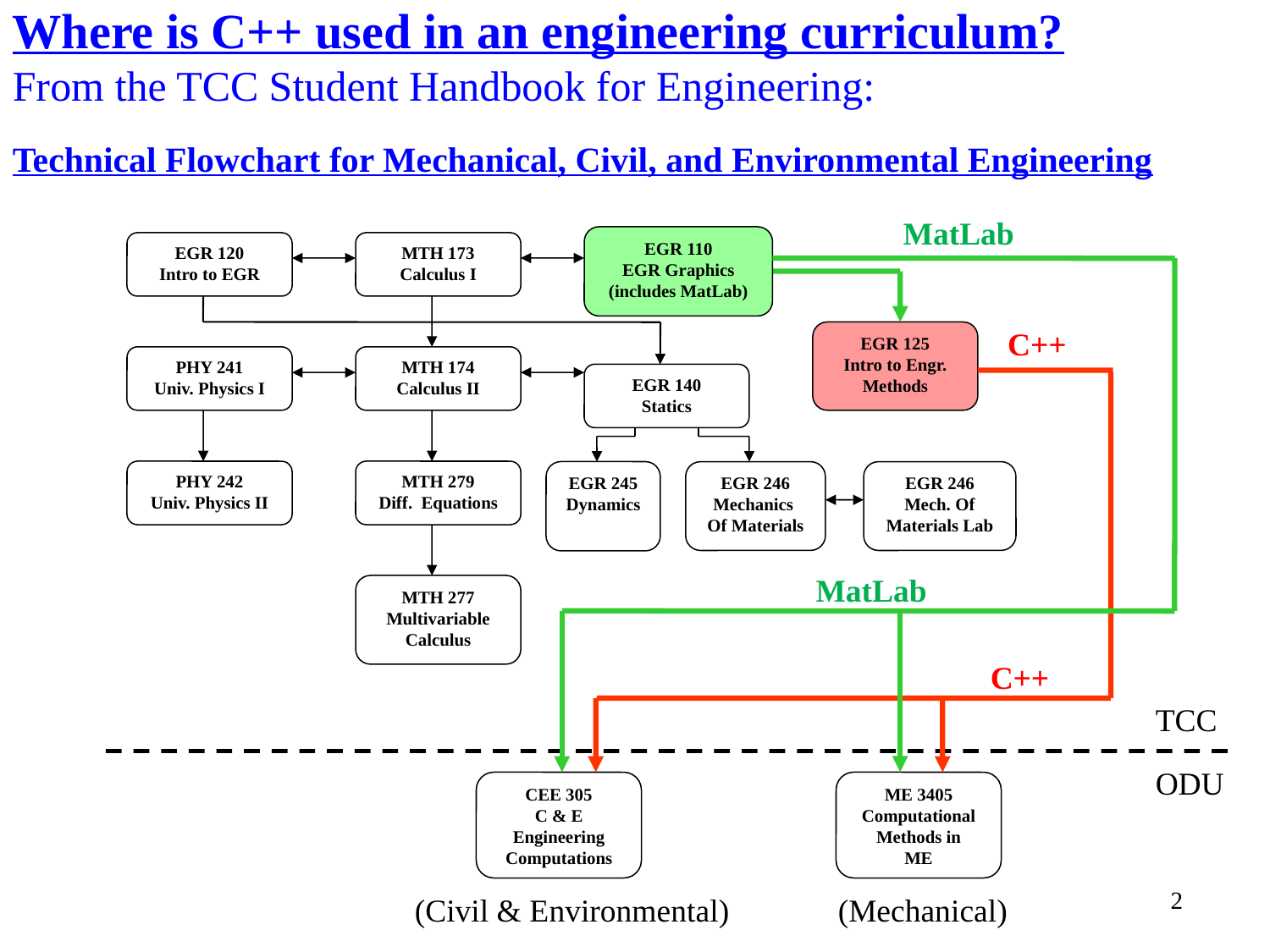

Where is C++ used in an engineering curriculum?
From the TCC Student Handbook for Engineering:

Technical Flowchart for Mechanical, Civil, and Environmental Engineering
MatLab

C++
EGR 110
EGR Graphics
(includes MatLab)
EGR 120
Intro to EGR
MTH 173
Calculus I

EGR 125
Intro to Engr. Methods
PHY 241
Univ. Physics I
MTH 174
Calculus II
EGR 140
Statics

PHY 242
Univ. Physics II
MTH 279
Diff.  Equations
EGR 245
Dynamics
EGR 246
Mechanics
Of Materials
EGR 246
Mech. Of Materials Lab

MatLab
MTH 277
Multivariable Calculus
C++

TCC

ODU
CEE 305
C & E
Engineering Computations
ME 3405
Computational Methods in
ME
(Civil & Environmental)
(Mechanical)
2